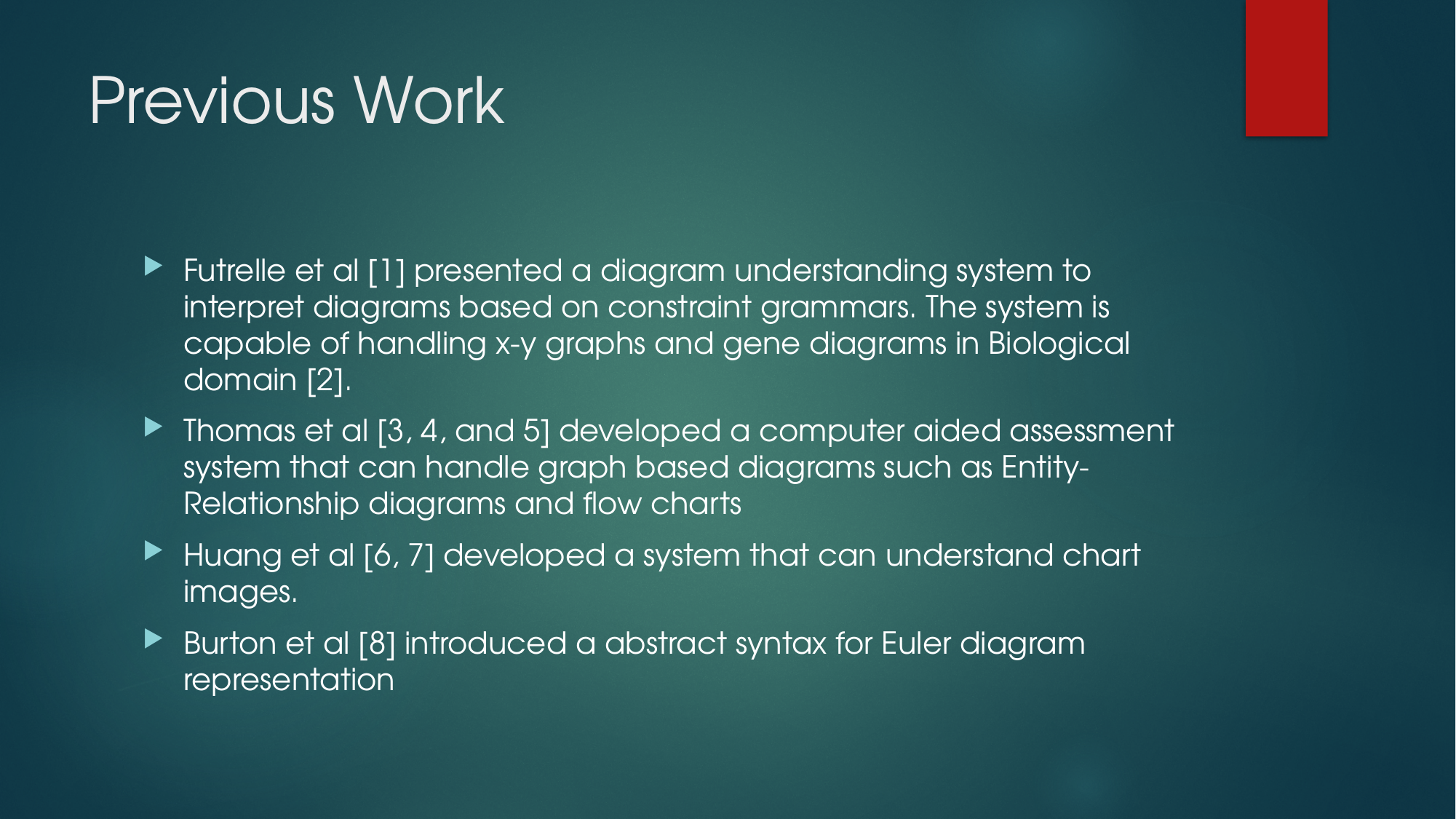

# Previous Work
Futrelle et al [1] presented a diagram understanding system to interpret diagrams based on constraint grammars. The system is capable of handling x-y graphs and gene diagrams in Biological domain [2].
Thomas et al [3, 4, and 5] developed a computer aided assessment system that can handle graph based diagrams such as Entity-Relationship diagrams and flow charts
Huang et al [6, 7] developed a system that can understand chart images.
Burton et al [8] introduced a abstract syntax for Euler diagram representation